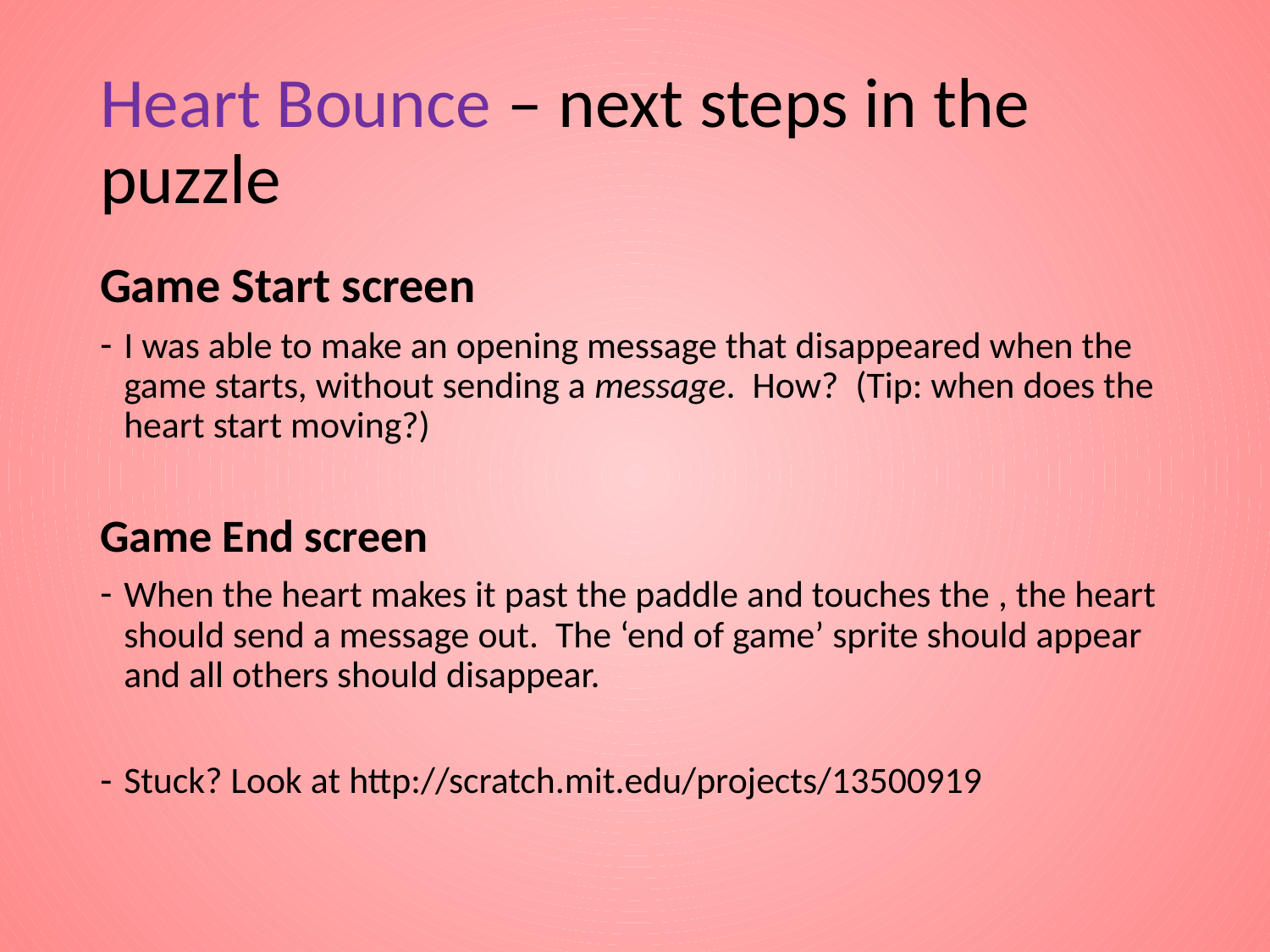

# Heart Bounce – next steps in the puzzle
Game Start screen
I was able to make an opening message that disappeared when the game starts, without sending a message.  How?  (Tip: when does the heart start moving?)

Game End screen
When the heart makes it past the paddle and touches the , the heart should send a message out.  The ‘end of game’ sprite should appear and all others should disappear.

Stuck? Look at http://scratch.mit.edu/projects/13500919